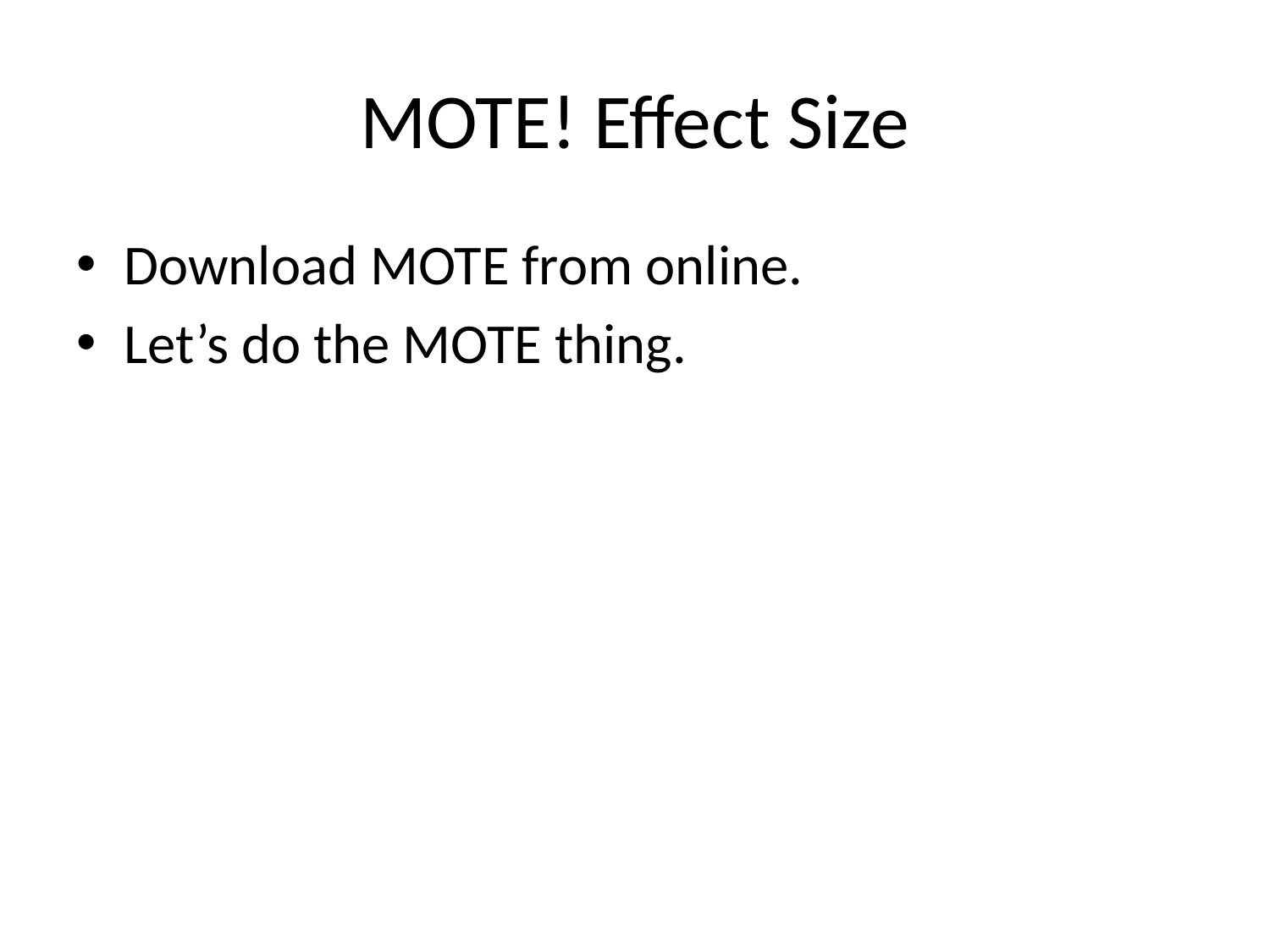

# MOTE! Effect Size
Download MOTE from online.
Let’s do the MOTE thing.